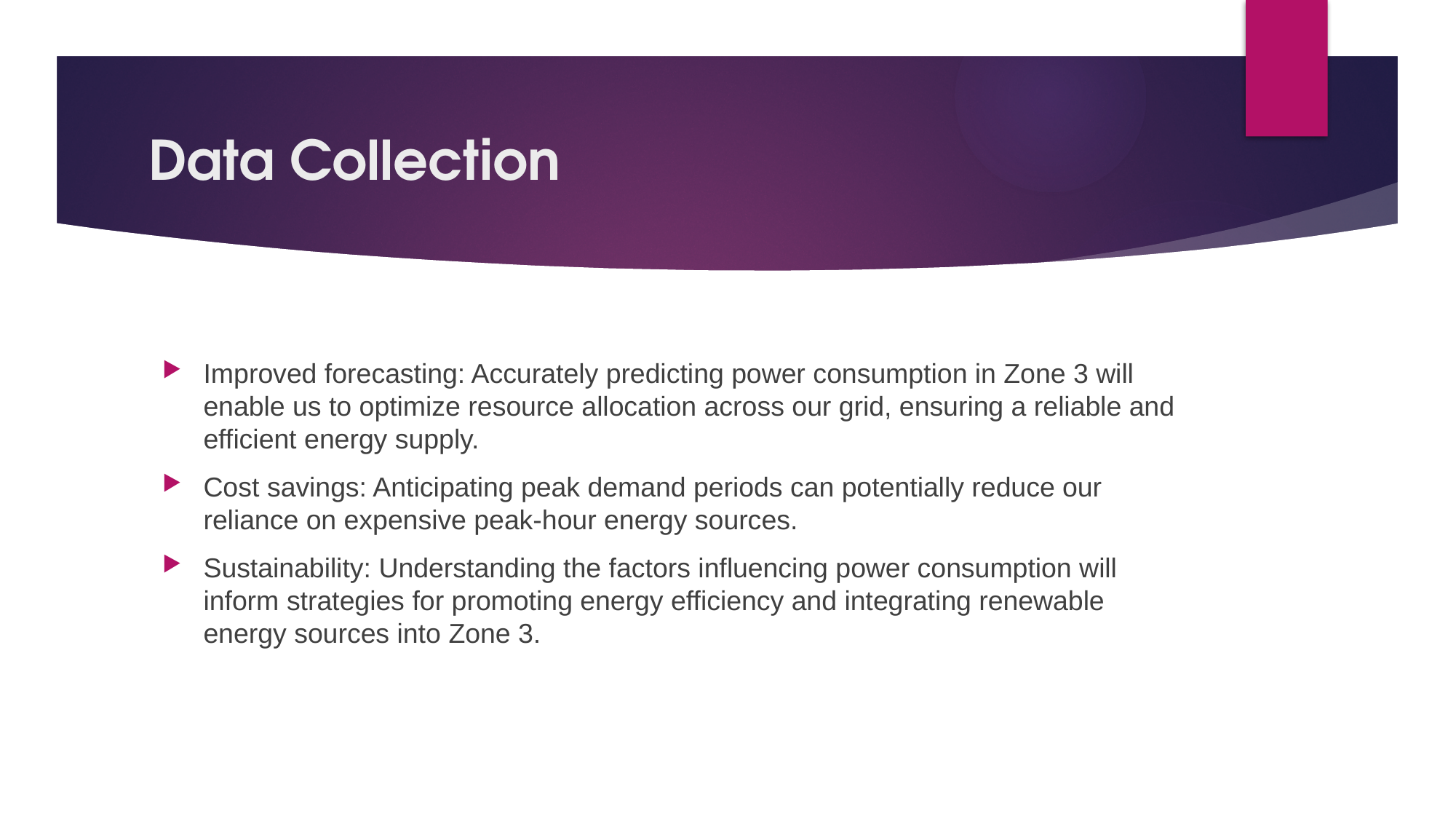

# Data Collection
Improved forecasting: Accurately predicting power consumption in Zone 3 will enable us to optimize resource allocation across our grid, ensuring a reliable and efficient energy supply.
Cost savings: Anticipating peak demand periods can potentially reduce our reliance on expensive peak-hour energy sources.
Sustainability: Understanding the factors influencing power consumption will inform strategies for promoting energy efficiency and integrating renewable energy sources into Zone 3.